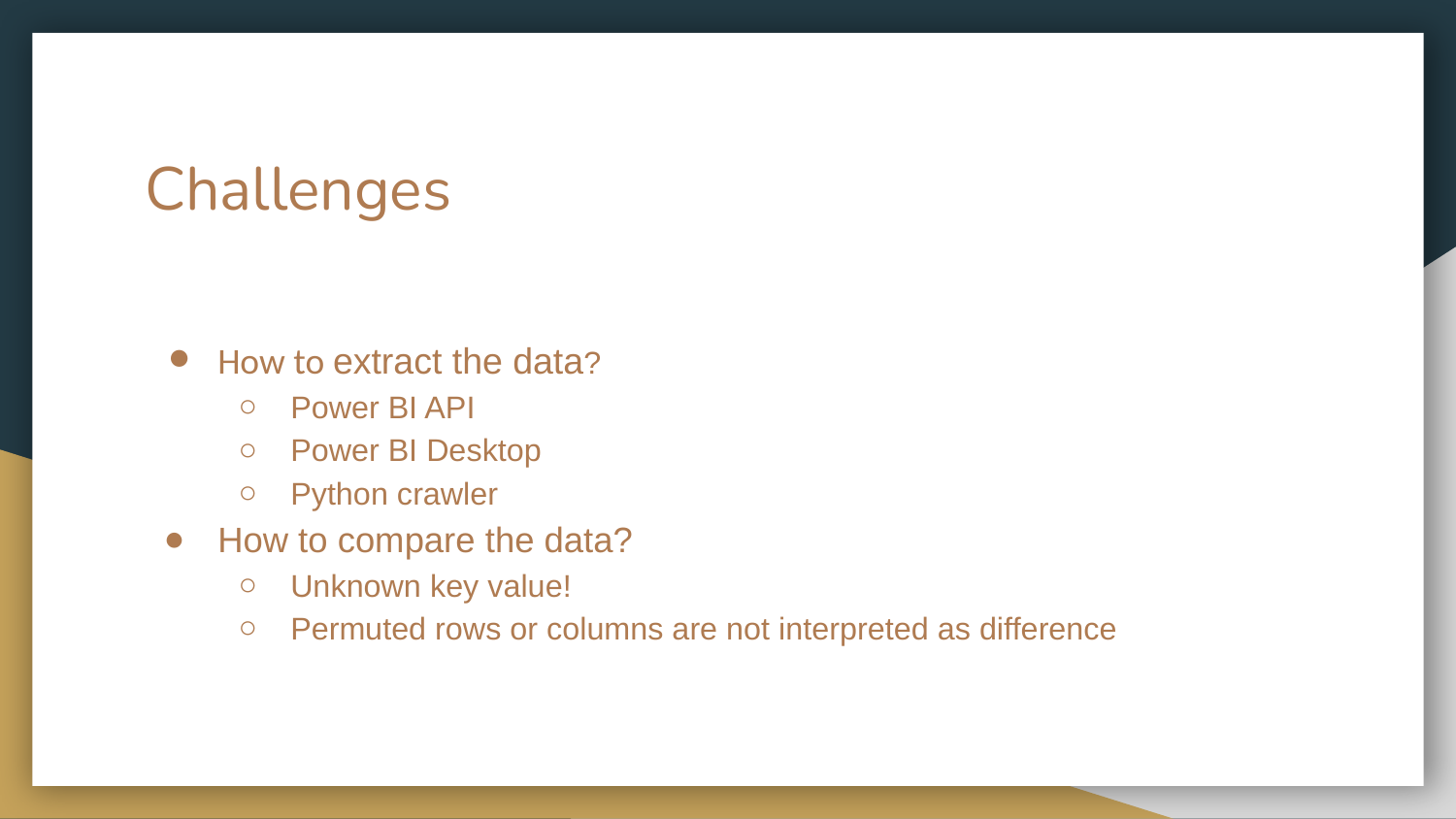

# Challenges
How to extract the data?
Power BI API
Power BI Desktop
Python crawler
How to compare the data?
Unknown key value!
Permuted rows or columns are not interpreted as difference